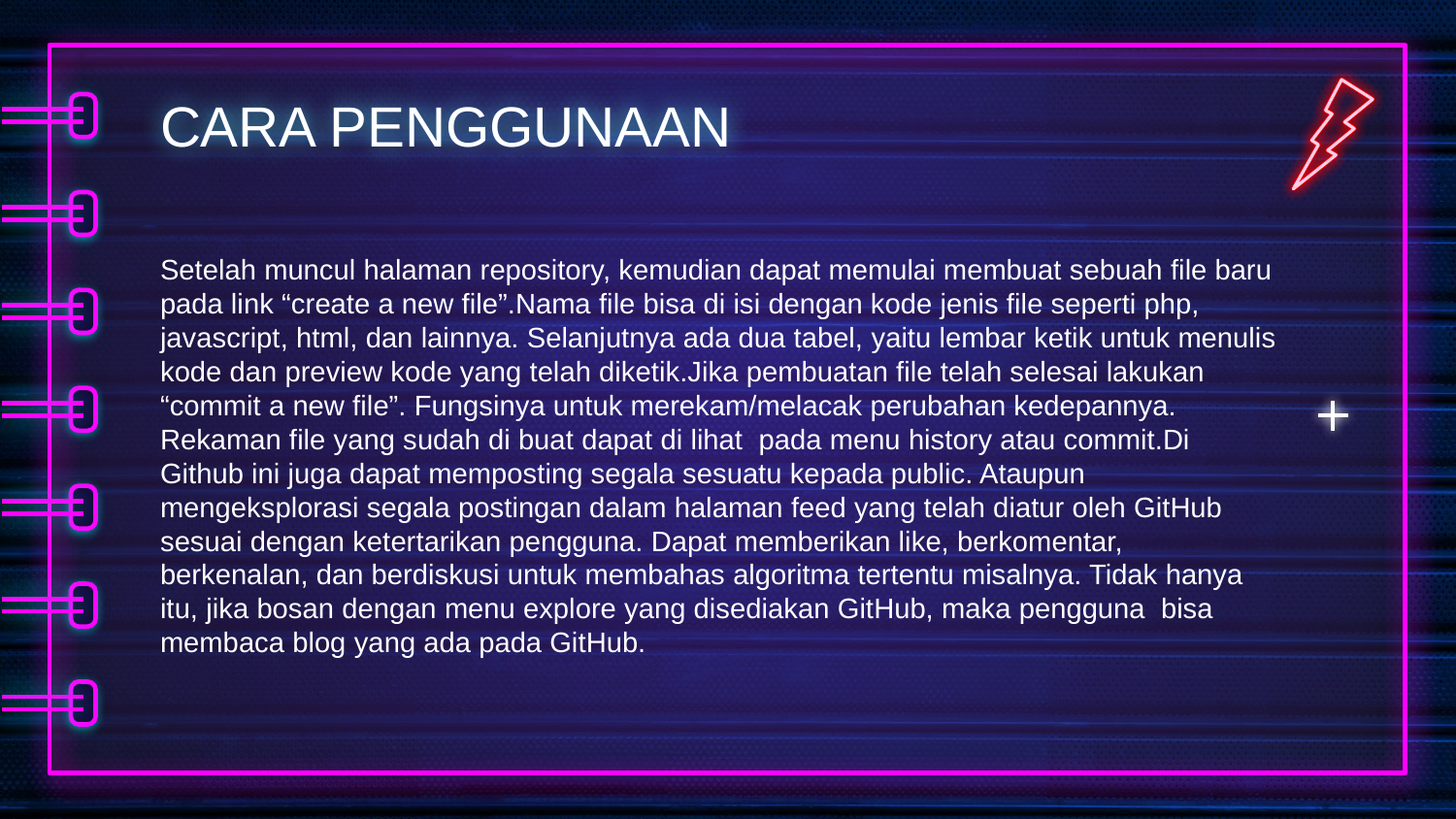

# CARA PENGGUNAAN

Setelah muncul halaman repository, kemudian dapat memulai membuat sebuah file baru pada link “create a new file”.Nama file bisa di isi dengan kode jenis file seperti php, javascript, html, dan lainnya. Selanjutnya ada dua tabel, yaitu lembar ketik untuk menulis kode dan preview kode yang telah diketik.Jika pembuatan file telah selesai lakukan “commit a new file”. Fungsinya untuk merekam/melacak perubahan kedepannya. Rekaman file yang sudah di buat dapat di lihat  pada menu history atau commit.Di Github ini juga dapat memposting segala sesuatu kepada public. Ataupun mengeksplorasi segala postingan dalam halaman feed yang telah diatur oleh GitHub sesuai dengan ketertarikan pengguna. Dapat memberikan like, berkomentar, berkenalan, dan berdiskusi untuk membahas algoritma tertentu misalnya. Tidak hanya itu, jika bosan dengan menu explore yang disediakan GitHub, maka pengguna  bisa membaca blog yang ada pada GitHub.